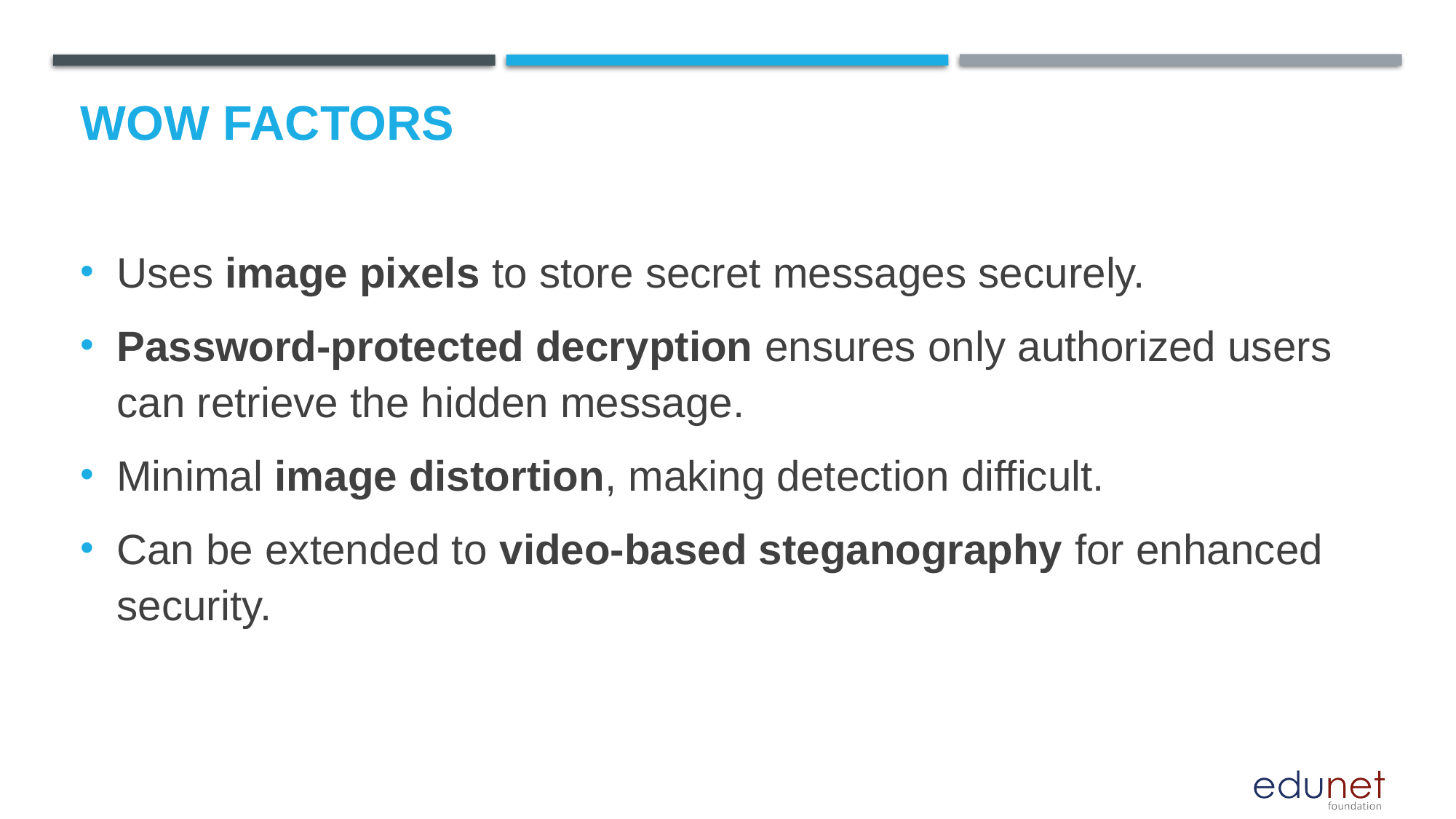

# Wow factors
Uses image pixels to store secret messages securely.
Password-protected decryption ensures only authorized users can retrieve the hidden message.
Minimal image distortion, making detection difficult.
Can be extended to video-based steganography for enhanced security.